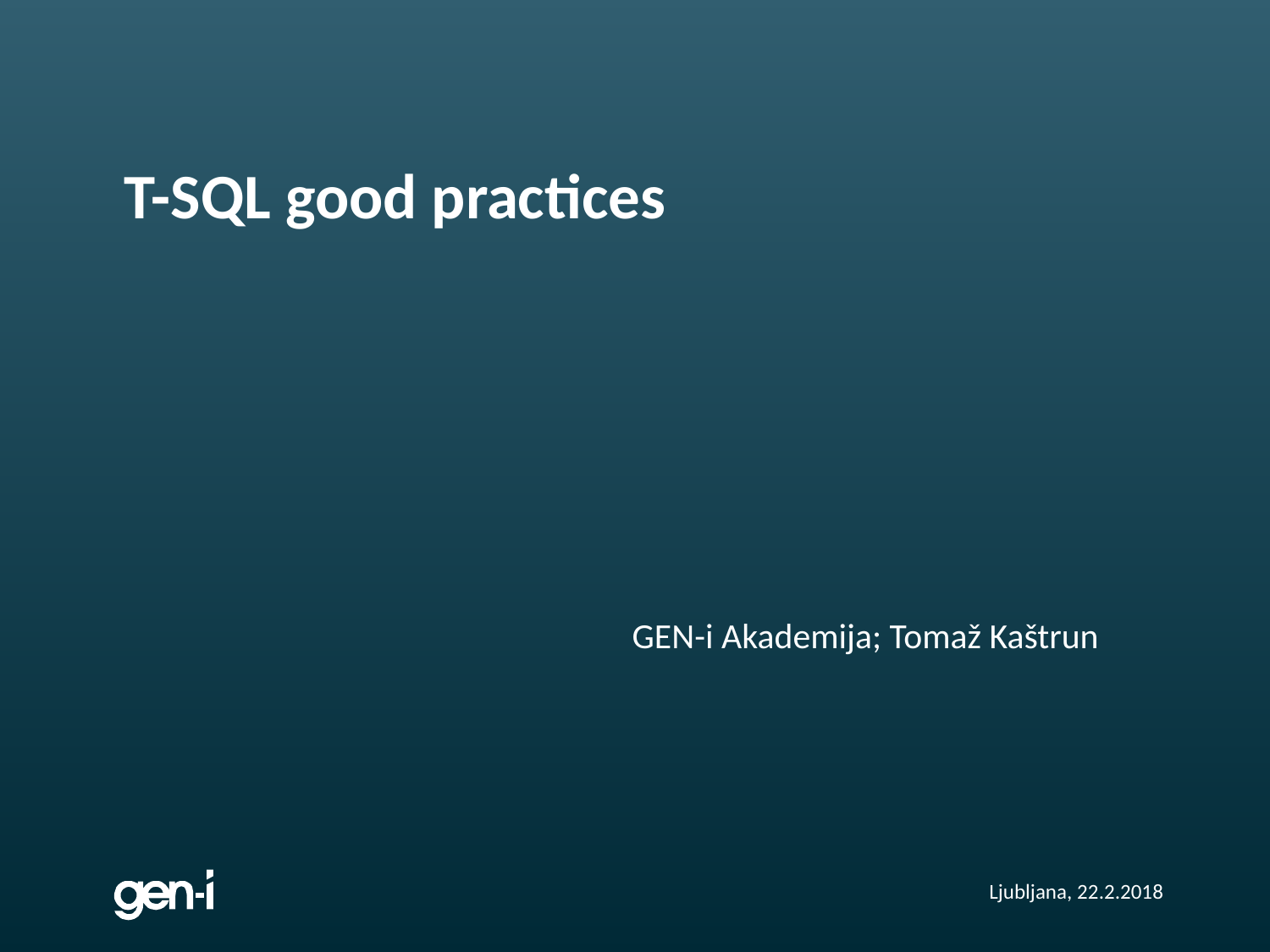

# T-SQL good practices

				GEN-i Akademija; Tomaž Kaštrun
Ljubljana, 22.2.2018